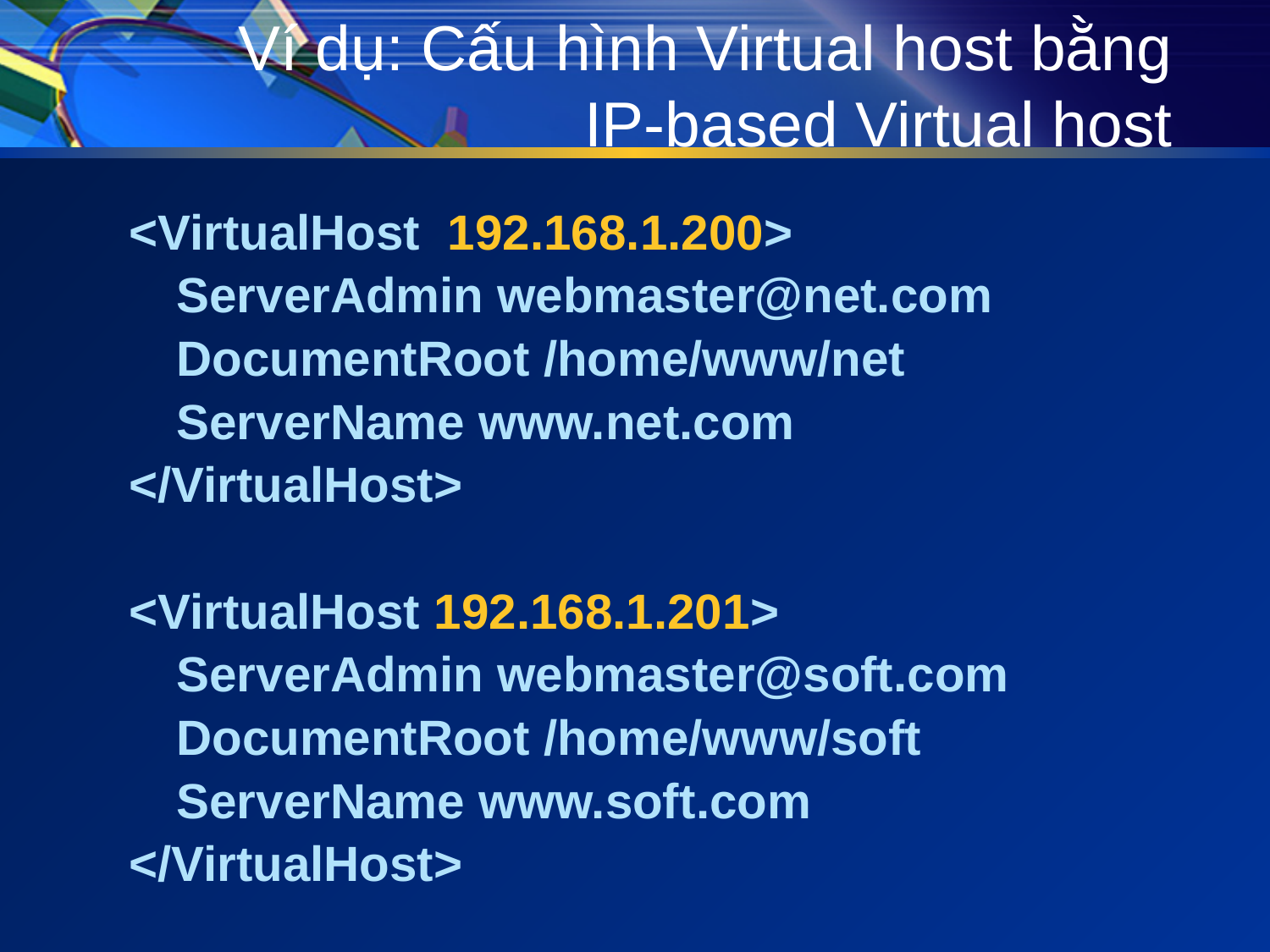

# Ví dụ: Cấu hình Virtual host bằng IP-based Virtual host
<VirtualHost  192.168.1.200>
	ServerAdmin webmaster@net.com
	DocumentRoot /home/www/net
	ServerName www.net.com
</VirtualHost>

<VirtualHost 192.168.1.201>
	ServerAdmin webmaster@soft.com
	DocumentRoot /home/www/soft
	ServerName www.soft.com
</VirtualHost>